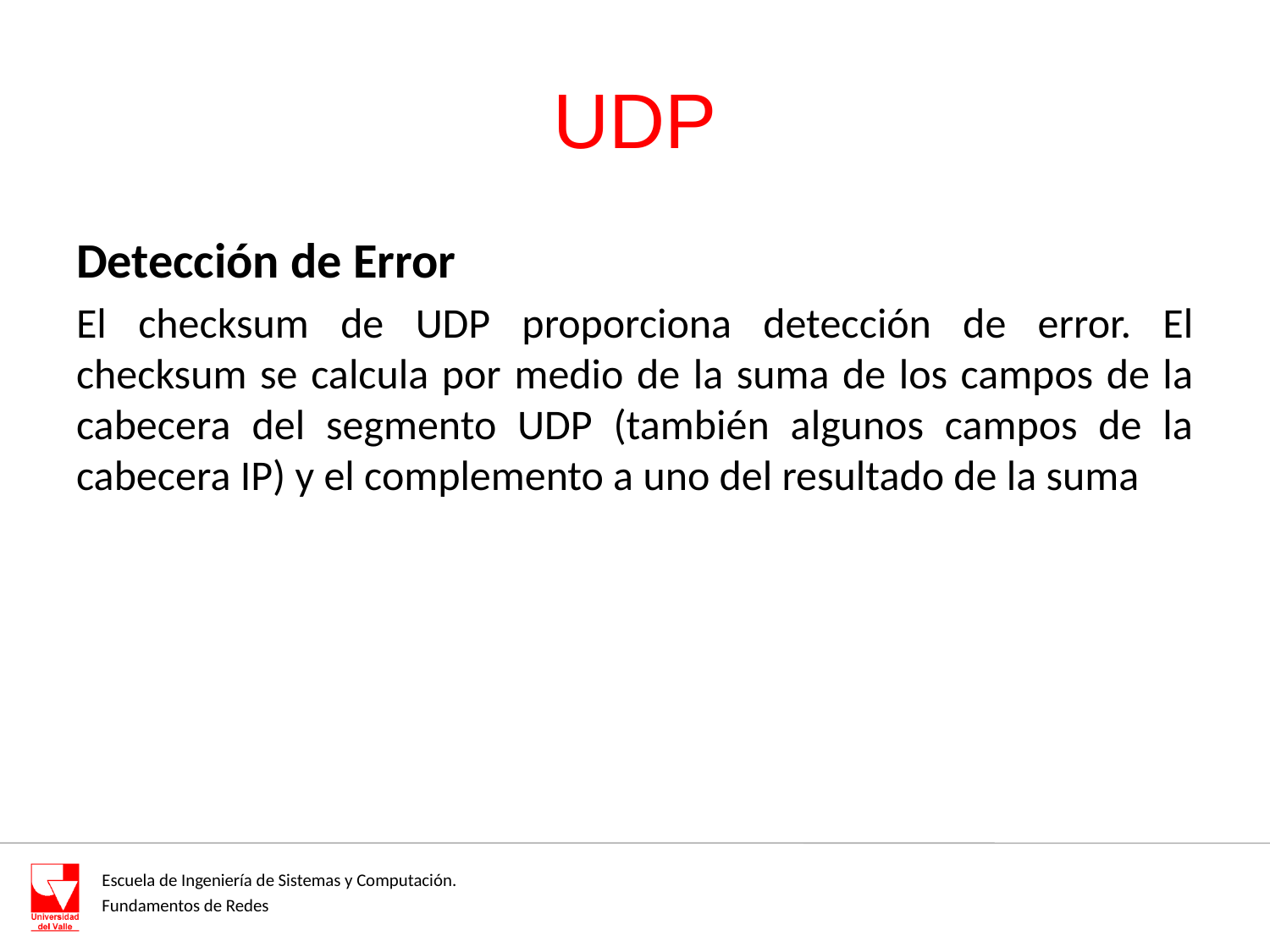

# UDP
Detección de Error
El checksum de UDP proporciona detección de error. El checksum se calcula por medio de la suma de los campos de la cabecera del segmento UDP (también algunos campos de la cabecera IP) y el complemento a uno del resultado de la suma